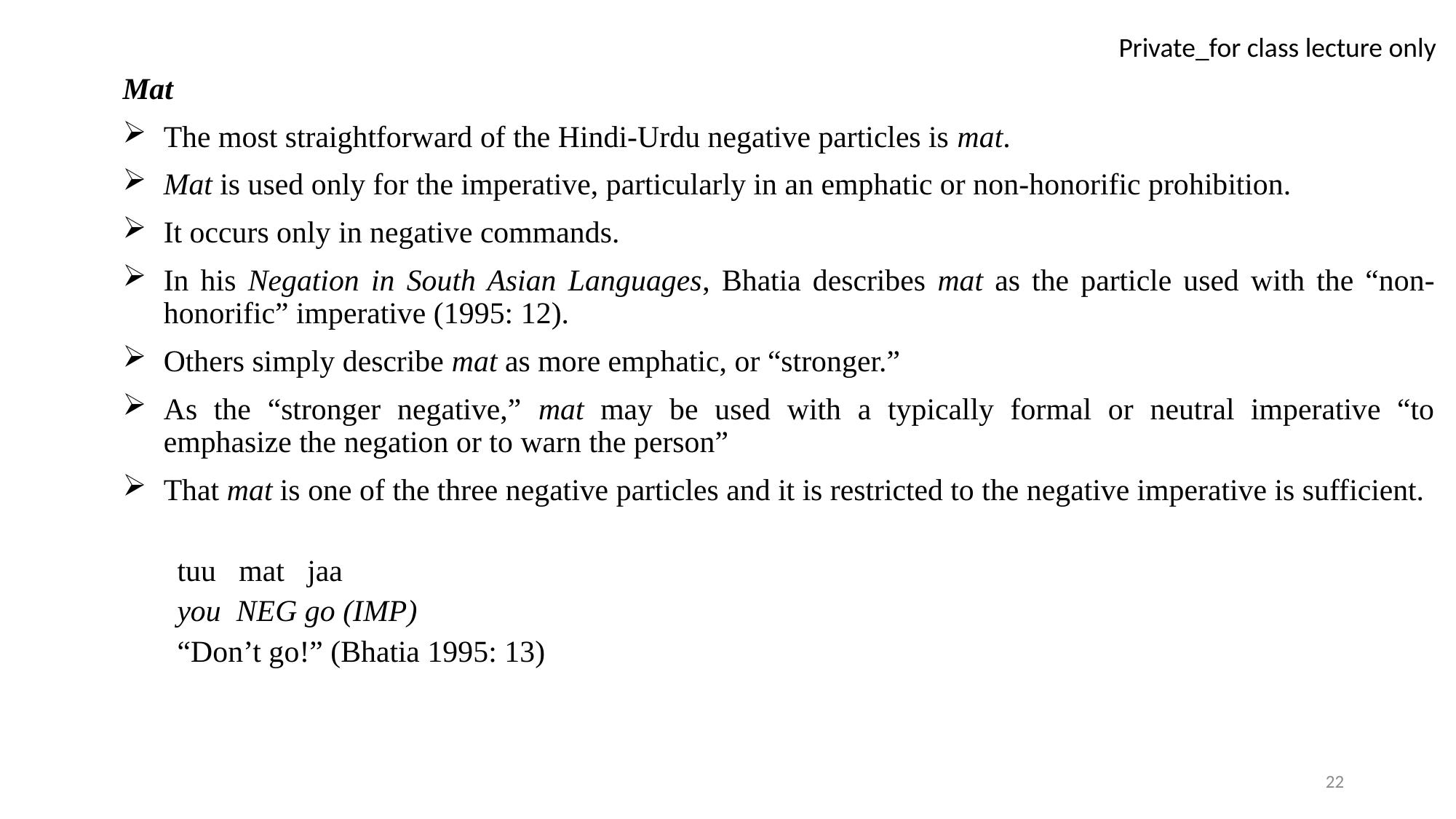

Mat
The most straightforward of the Hindi-Urdu negative particles is mat.
Mat is used only for the imperative, particularly in an emphatic or non-honorific prohibition.
It occurs only in negative commands.
In his Negation in South Asian Languages, Bhatia describes mat as the particle used with the “non-honorific” imperative (1995: 12).
Others simply describe mat as more emphatic, or “stronger.”
As the “stronger negative,” mat may be used with a typically formal or neutral imperative “to emphasize the negation or to warn the person”
That mat is one of the three negative particles and it is restricted to the negative imperative is sufficient.

tuu   mat   jaa
you  NEG go (IMP)
“Don’t go!” (Bhatia 1995: 13)

22